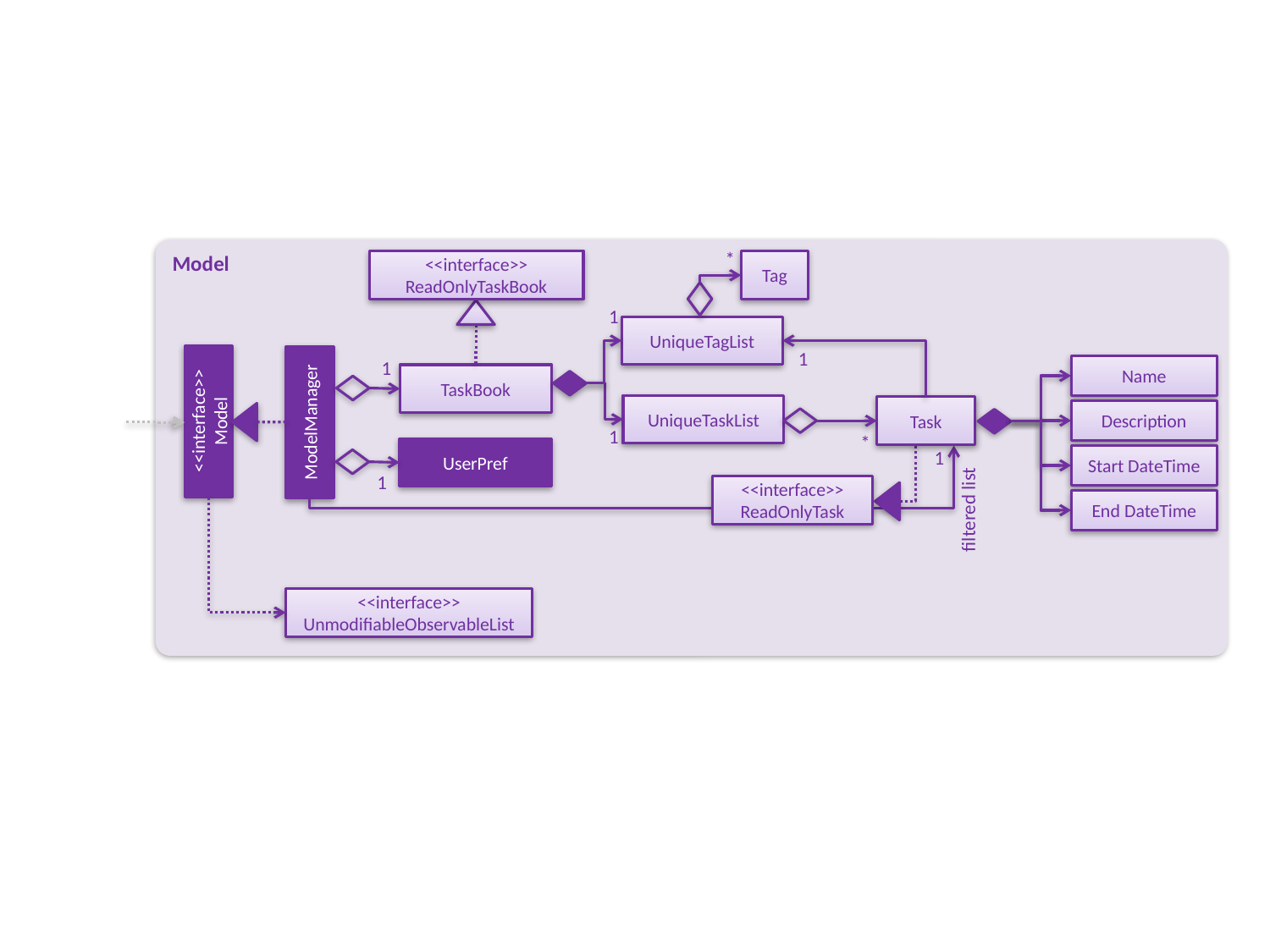

Model
*
<<interface>>
ReadOnlyTaskBook
Tag

1
UniqueTagList
1
1
Name
TaskBook

UniqueTaskList
Task
<<interface>>
Model
ModelManager
Description

1
*
UserPref
1
Start DateTime

1
<<interface>>
ReadOnlyTask

End DateTime
filtered list
<<interface>>
UnmodifiableObservableList